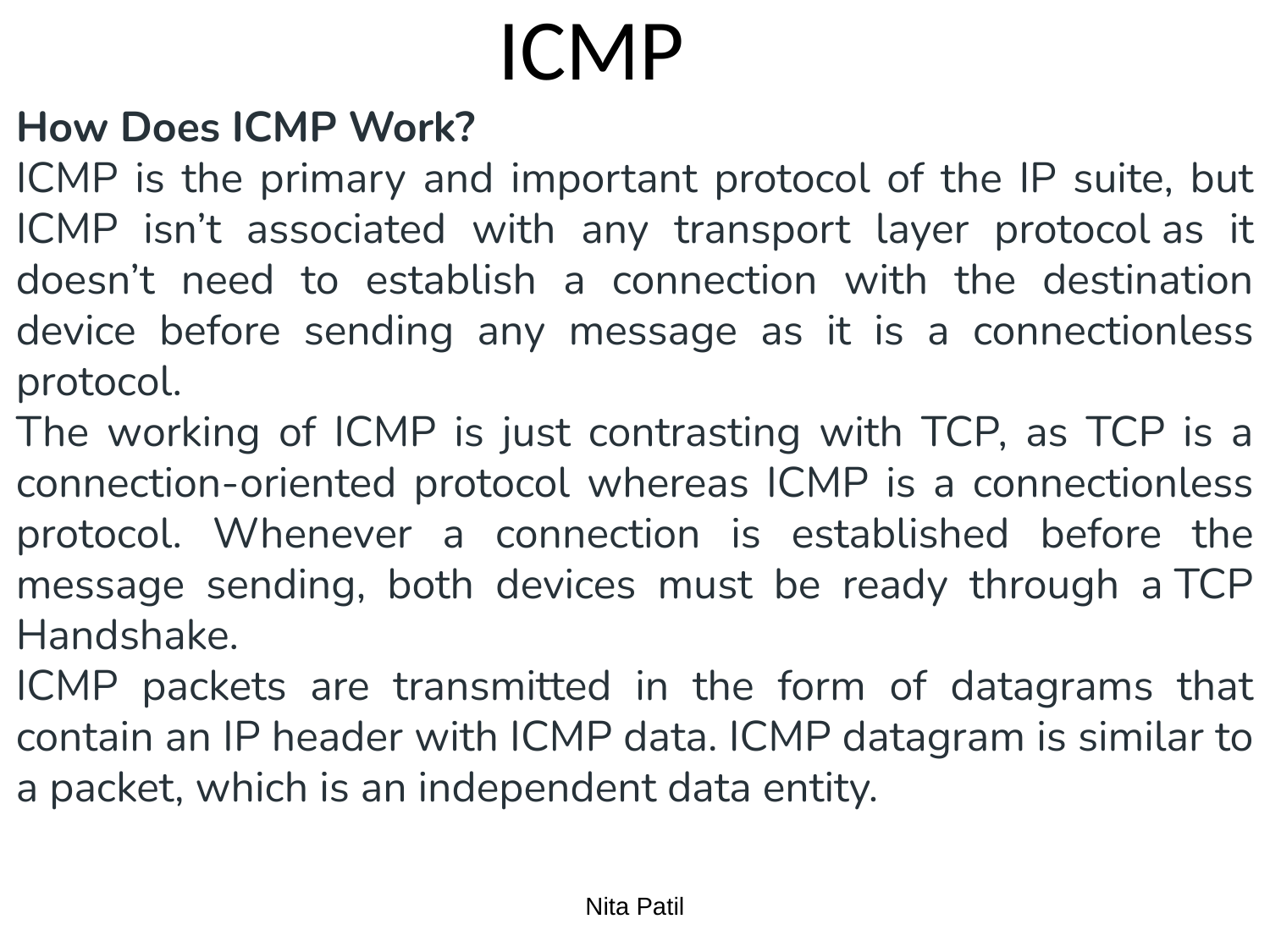

# ICMP
How Does ICMP Work?
ICMP is the primary and important protocol of the IP suite, but ICMP isn’t associated with any transport layer protocol as it doesn’t need to establish a connection with the destination device before sending any message as it is a connectionless protocol.
The working of ICMP is just contrasting with TCP, as TCP is a connection-oriented protocol whereas ICMP is a connectionless protocol. Whenever a connection is established before the message sending, both devices must be ready through a TCP Handshake.
ICMP packets are transmitted in the form of datagrams that contain an IP header with ICMP data. ICMP datagram is similar to a packet, which is an independent data entity.

Nita Patil